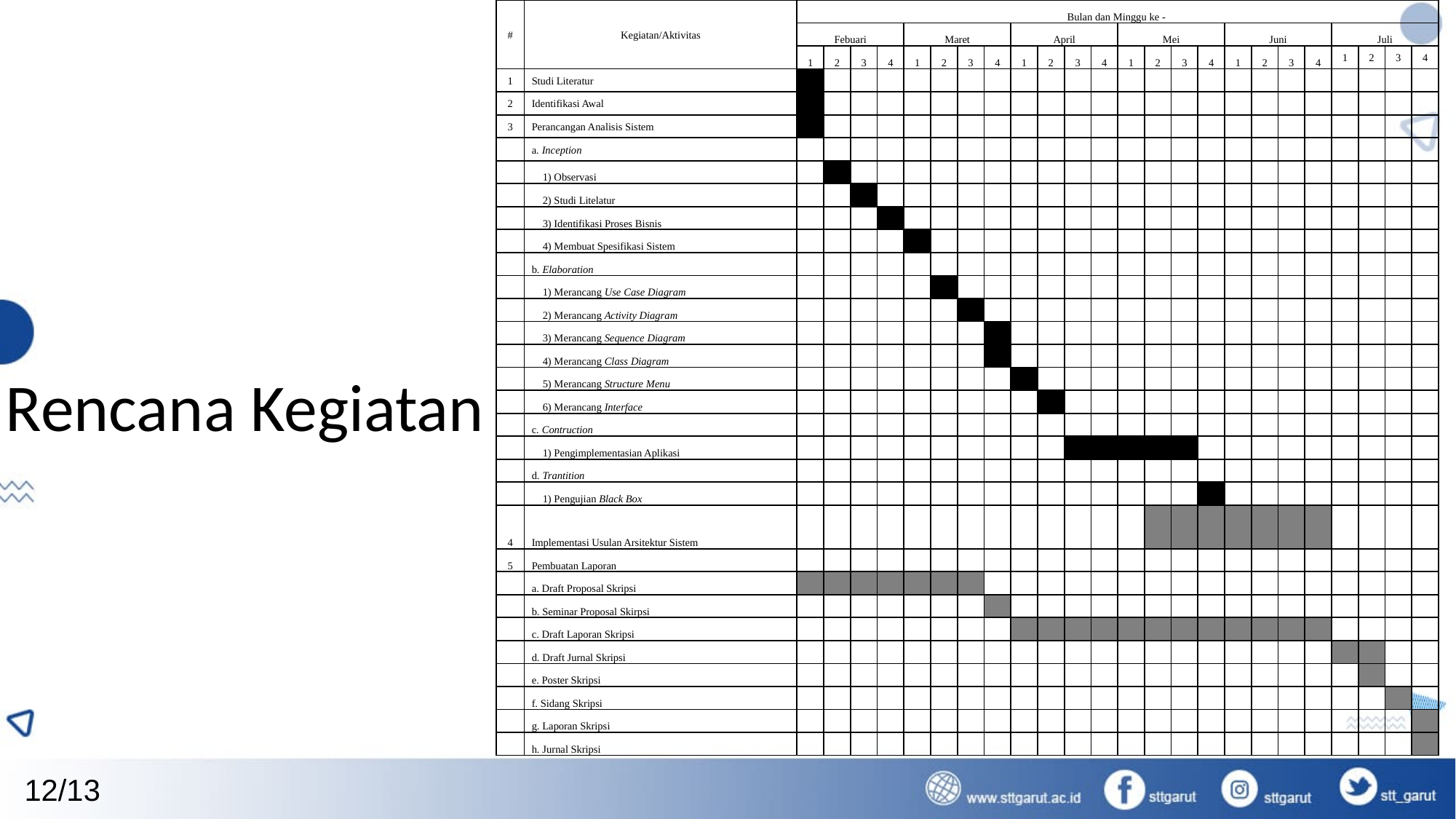

| # | Kegiatan/Aktivitas | Bulan dan Minggu ke - |  |  |  |  |  |  |  |  |  |  |  |  |  |  |  |  |  |  |  |  |  |  |  |
| --- | --- | --- | --- | --- | --- | --- | --- | --- | --- | --- | --- | --- | --- | --- | --- | --- | --- | --- | --- | --- | --- | --- | --- | --- | --- |
|  |  | Febuari |  |  |  | Maret |  |  |  | April |  |  |  | Mei |  |  |  | Juni |  |  |  | Juli |  |  |  |
|  |  | 1 | 2 | 3 | 4 | 1 | 2 | 3 | 4 | 1 | 2 | 3 | 4 | 1 | 2 | 3 | 4 | 1 | 2 | 3 | 4 | 1 | 2 | 3 | 4 |
| 1 | Studi Literatur |  |  |  |  |  |  |  |  |  |  |  |  |  |  |  |  |  |  |  |  |  |  |  |  |
| 2 | Identifikasi Awal |  |  |  |  |  |  |  |  |  |  |  |  |  |  |  |  |  |  |  |  |  |  |  |  |
| 3 | Perancangan Analisis Sistem |  |  |  |  |  |  |  |  |  |  |  |  |  |  |  |  |  |  |  |  |  |  |  |  |
|  | a. Inception |  |  |  |  |  |  |  |  |  |  |  |  |  |  |  |  |  |  |  |  |  |  |  |  |
|  | 1) Observasi |  |  |  |  |  |  |  |  |  |  |  |  |  |  |  |  |  |  |  |  |  |  |  |  |
|  | 2) Studi Litelatur |  |  |  |  |  |  |  |  |  |  |  |  |  |  |  |  |  |  |  |  |  |  |  |  |
|  | 3) Identifikasi Proses Bisnis |  |  |  |  |  |  |  |  |  |  |  |  |  |  |  |  |  |  |  |  |  |  |  |  |
|  | 4) Membuat Spesifikasi Sistem |  |  |  |  |  |  |  |  |  |  |  |  |  |  |  |  |  |  |  |  |  |  |  |  |
|  | b. Elaboration |  |  |  |  |  |  |  |  |  |  |  |  |  |  |  |  |  |  |  |  |  |  |  |  |
|  | 1) Merancang Use Case Diagram |  |  |  |  |  |  |  |  |  |  |  |  |  |  |  |  |  |  |  |  |  |  |  |  |
|  | 2) Merancang Activity Diagram |  |  |  |  |  |  |  |  |  |  |  |  |  |  |  |  |  |  |  |  |  |  |  |  |
|  | 3) Merancang Sequence Diagram |  |  |  |  |  |  |  |  |  |  |  |  |  |  |  |  |  |  |  |  |  |  |  |  |
|  | 4) Merancang Class Diagram |  |  |  |  |  |  |  |  |  |  |  |  |  |  |  |  |  |  |  |  |  |  |  |  |
|  | 5) Merancang Structure Menu |  |  |  |  |  |  |  |  |  |  |  |  |  |  |  |  |  |  |  |  |  |  |  |  |
|  | 6) Merancang Interface |  |  |  |  |  |  |  |  |  |  |  |  |  |  |  |  |  |  |  |  |  |  |  |  |
|  | c. Contruction |  |  |  |  |  |  |  |  |  |  |  |  |  |  |  |  |  |  |  |  |  |  |  |  |
|  | 1) Pengimplementasian Aplikasi |  |  |  |  |  |  |  |  |  |  |  |  |  |  |  |  |  |  |  |  |  |  |  |  |
|  | d. Trantition |  |  |  |  |  |  |  |  |  |  |  |  |  |  |  |  |  |  |  |  |  |  |  |  |
|  | 1) Pengujian Black Box |  |  |  |  |  |  |  |  |  |  |  |  |  |  |  |  |  |  |  |  |  |  |  |  |
| 4 | Implementasi Usulan Arsitektur Sistem |  |  |  |  |  |  |  |  |  |  |  |  |  |  |  |  |  |  |  |  |  |  |  |  |
| 5 | Pembuatan Laporan |  |  |  |  |  |  |  |  |  |  |  |  |  |  |  |  |  |  |  |  |  |  |  |  |
|  | a. Draft Proposal Skripsi |  |  |  |  |  |  |  |  |  |  |  |  |  |  |  |  |  |  |  |  |  |  |  |  |
|  | b. Seminar Proposal Skirpsi |  |  |  |  |  |  |  |  |  |  |  |  |  |  |  |  |  |  |  |  |  |  |  |  |
|  | c. Draft Laporan Skripsi |  |  |  |  |  |  |  |  |  |  |  |  |  |  |  |  |  |  |  |  |  |  |  |  |
|  | d. Draft Jurnal Skripsi |  |  |  |  |  |  |  |  |  |  |  |  |  |  |  |  |  |  |  |  |  |  |  |  |
|  | e. Poster Skripsi |  |  |  |  |  |  |  |  |  |  |  |  |  |  |  |  |  |  |  |  |  |  |  |  |
|  | f. Sidang Skripsi |  |  |  |  |  |  |  |  |  |  |  |  |  |  |  |  |  |  |  |  |  |  |  |  |
|  | g. Laporan Skripsi |  |  |  |  |  |  |  |  |  |  |  |  |  |  |  |  |  |  |  |  |  |  |  |  |
|  | h. Jurnal Skripsi |  |  |  |  |  |  |  |  |  |  |  |  |  |  |  |  |  |  |  |  |  |  |  |  |
# Rencana Kegiatan
12/13